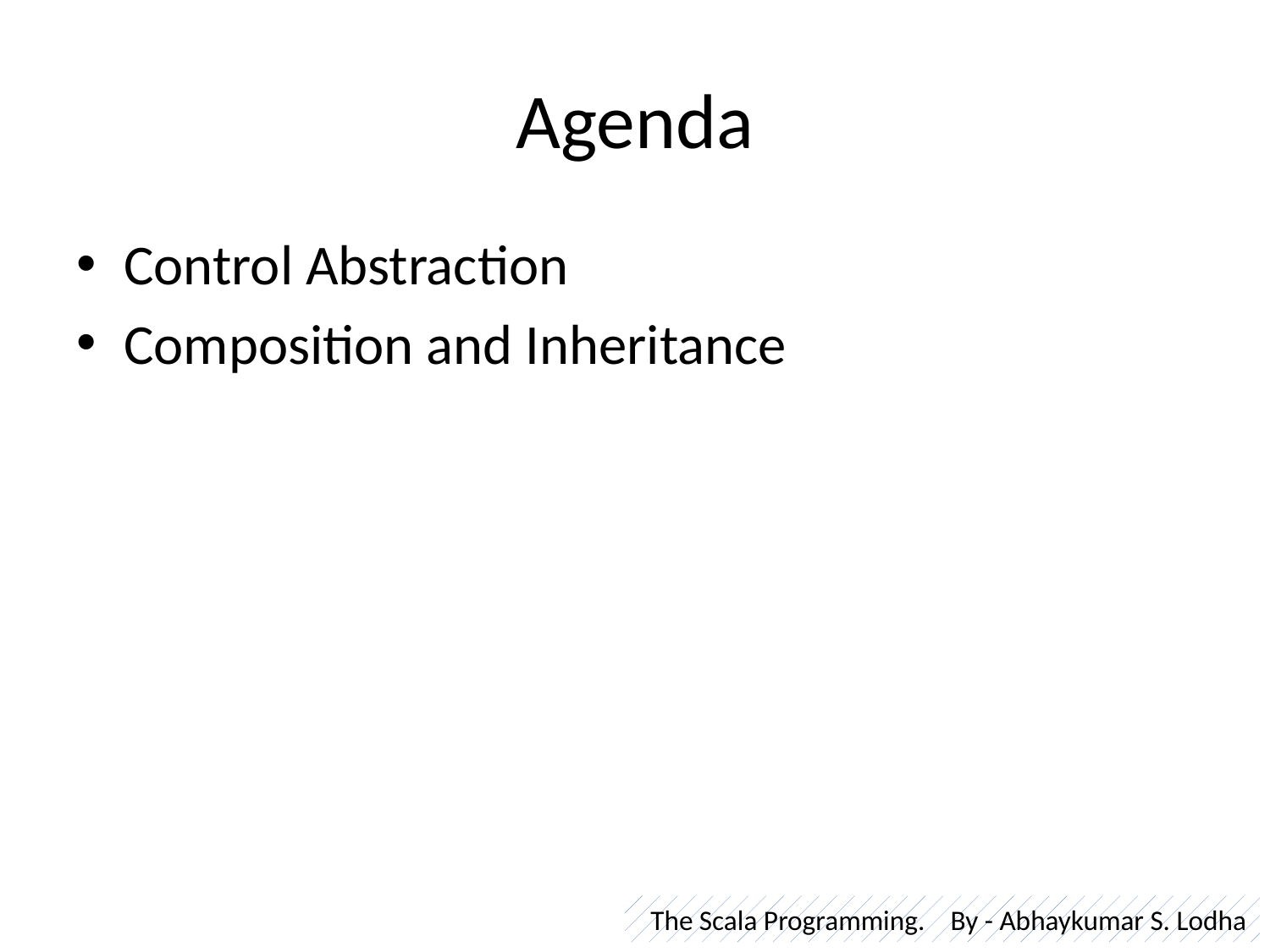

# Agenda
Control Abstraction
Composition and Inheritance